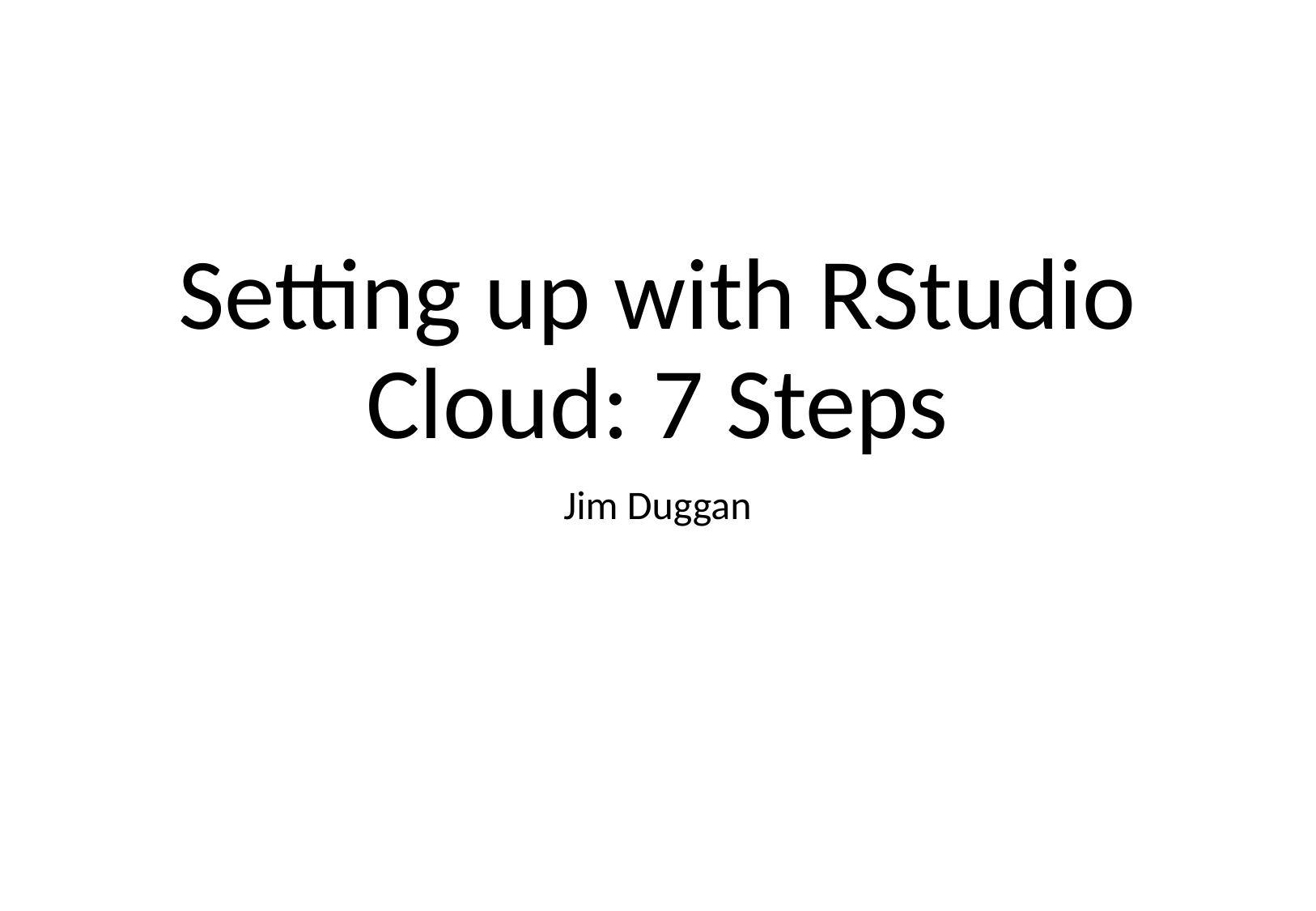

# Setting up with RStudio Cloud: 7 Steps
Jim Duggan